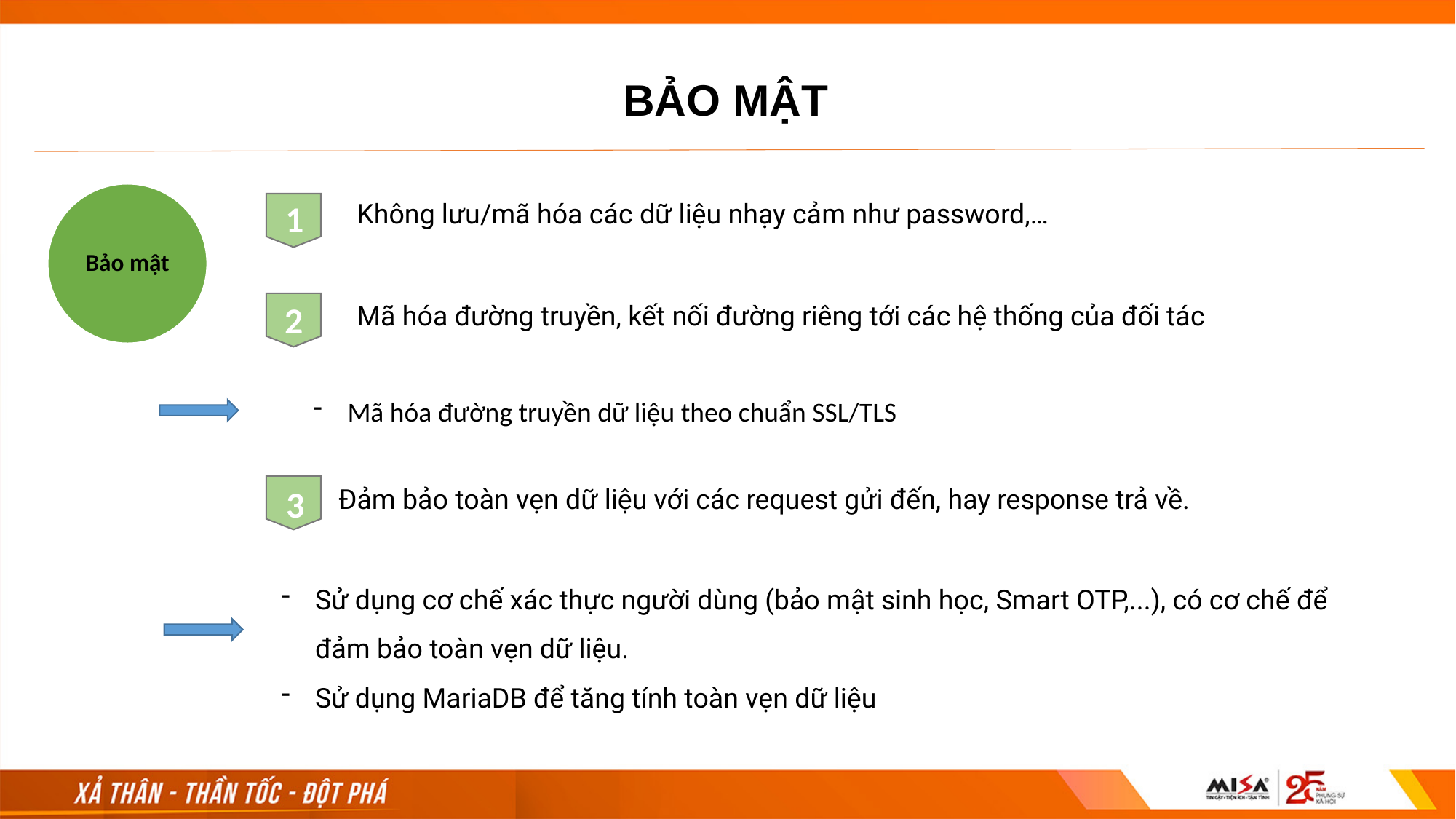

BẢO MẬT

Không lưu/mã hóa các dữ liệu nhạy cảm như password,…

Bảo mật
1

Mã hóa đường truyền, kết nối đường riêng tới các hệ thống của đối tác
2

Mã hóa đường truyền dữ liệu theo chuẩn SSL/TLS

Đảm bảo toàn vẹn dữ liệu với các request gửi đến, hay response trả về.
3

Sử dụng cơ chế xác thực người dùng (bảo mật sinh học, Smart OTP,...), có cơ chế để đảm bảo toàn vẹn dữ liệu.
Sử dụng MariaDB để tăng tính toàn vẹn dữ liệu